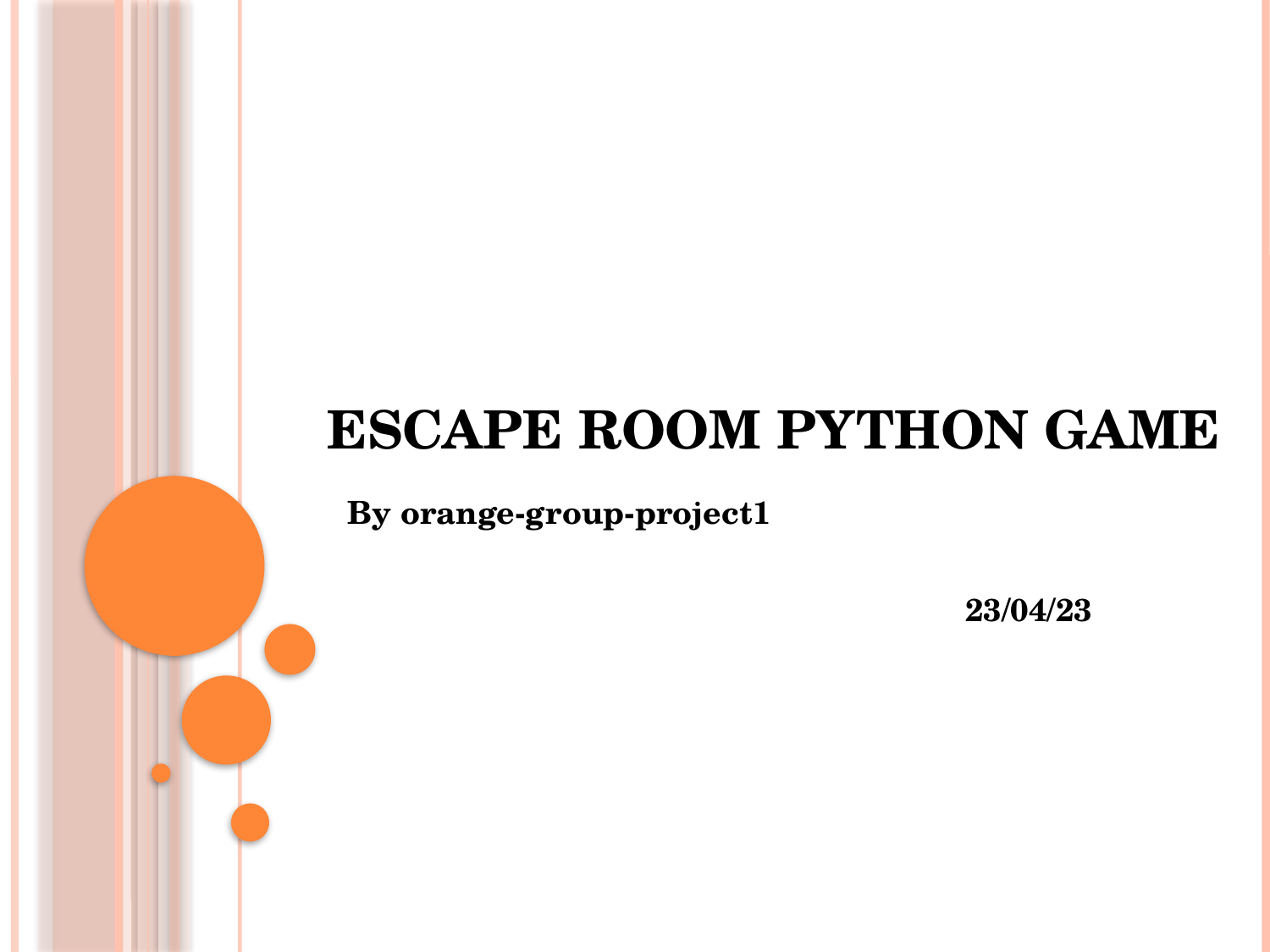

# Escape Room Python Game
By orange-group-project1

23/04/23